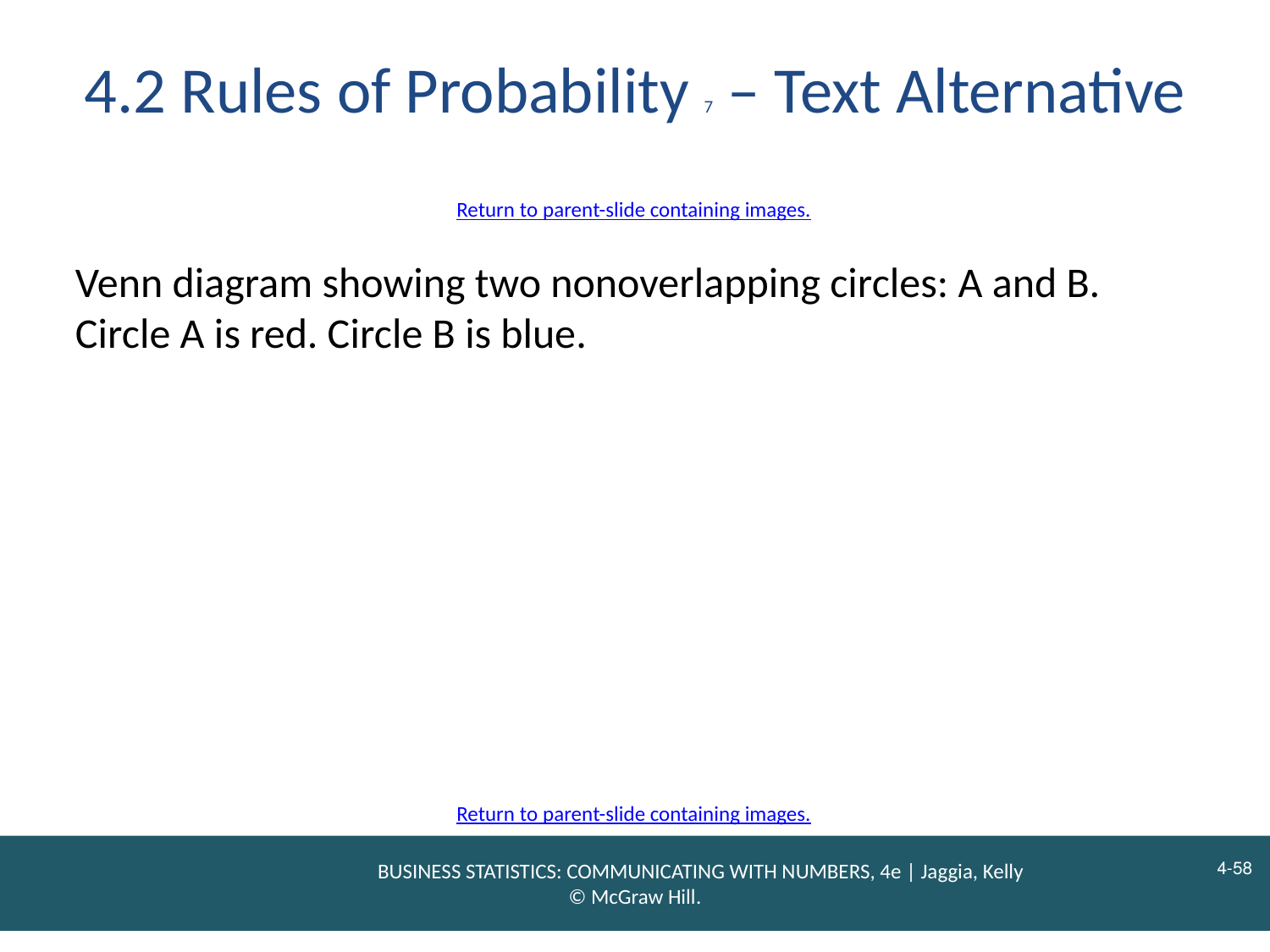

# 4.2 Rules of Probability 7 – Text Alternative
Return to parent-slide containing images.
Venn diagram showing two nonoverlapping circles: A and B. Circle A is red. Circle B is blue.
Return to parent-slide containing images.